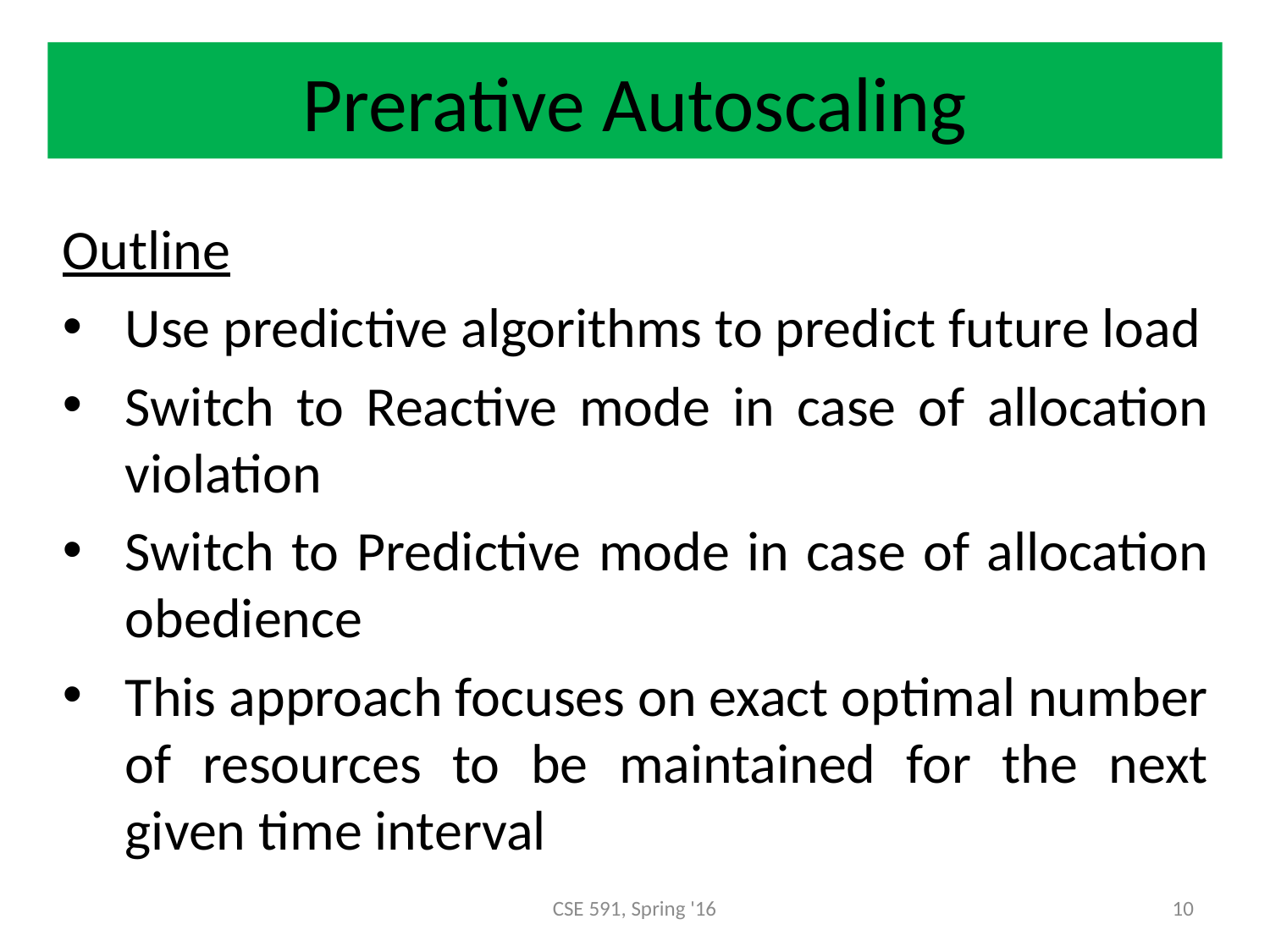

Prerative Autoscaling
Outline
Use predictive algorithms to predict future load
Switch to Reactive mode in case of allocation violation
Switch to Predictive mode in case of allocation obedience
This approach focuses on exact optimal number of resources to be maintained for the next given time interval
CSE 591, Spring '16
10